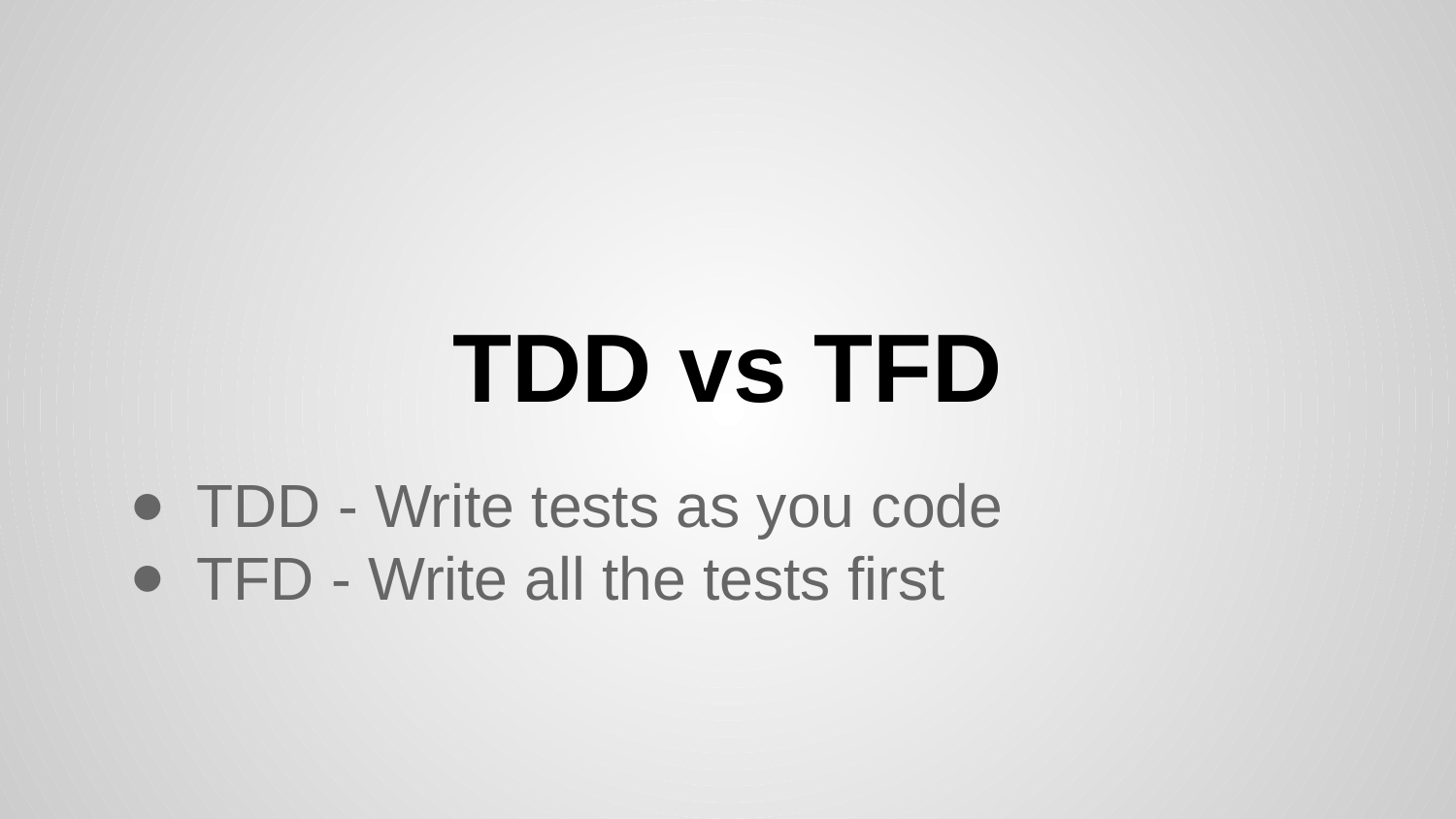

# TDD vs TFD
TDD - Write tests as you code
TFD - Write all the tests first